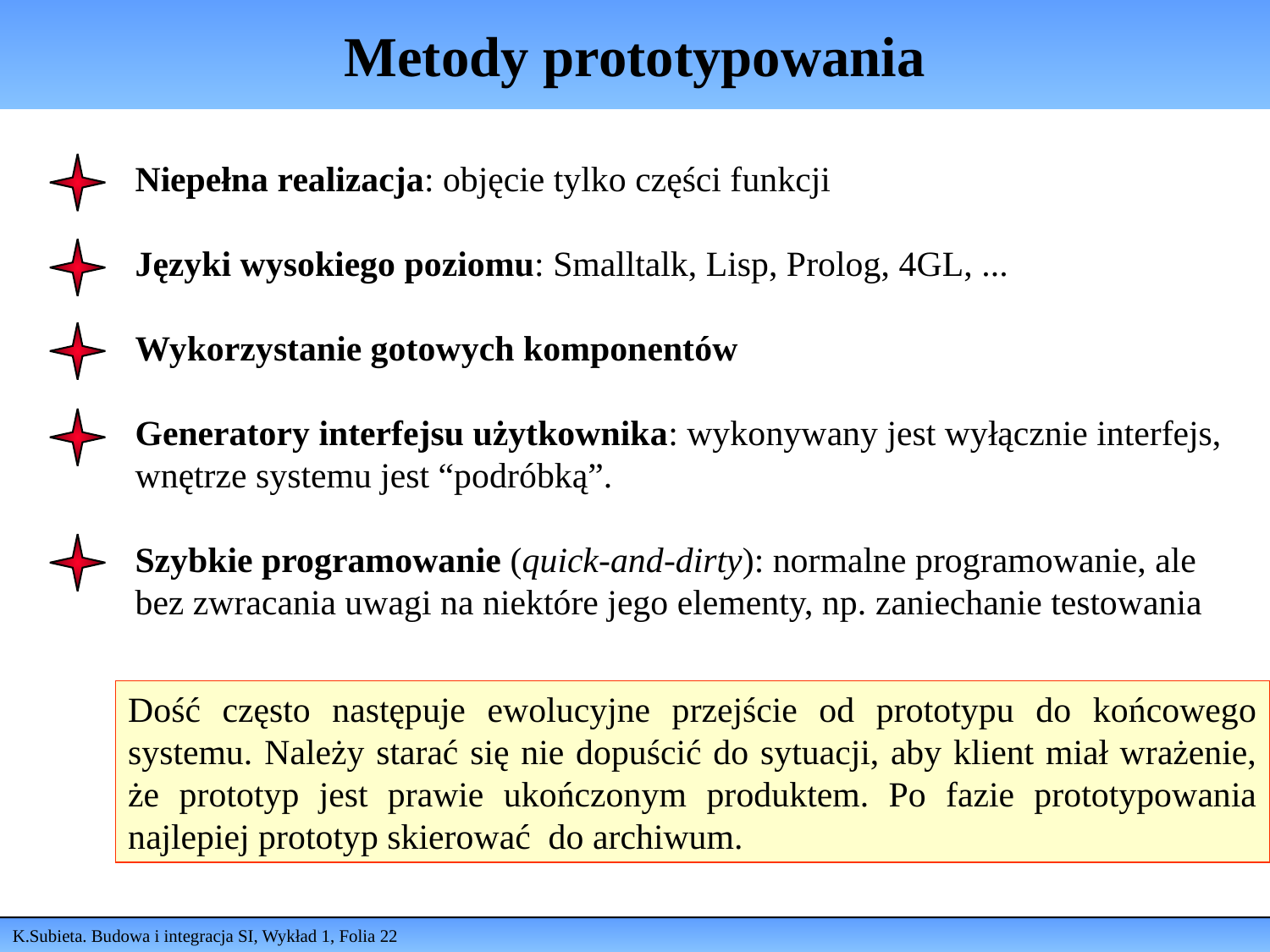

# Metody prototypowania
Niepełna realizacja: objęcie tylko części funkcji

Języki wysokiego poziomu: Smalltalk, Lisp, Prolog, 4GL, ...

Wykorzystanie gotowych komponentów

Generatory interfejsu użytkownika: wykonywany jest wyłącznie interfejs, wnętrze systemu jest “podróbką”.

Szybkie programowanie (quick-and-dirty): normalne programowanie, ale bez zwracania uwagi na niektóre jego elementy, np. zaniechanie testowania

Dość często następuje ewolucyjne przejście od prototypu do końcowego systemu. Należy starać się nie dopuścić do sytuacji, aby klient miał wrażenie, że prototyp jest prawie ukończonym produktem. Po fazie prototypowania najlepiej prototyp skierować  do archiwum.